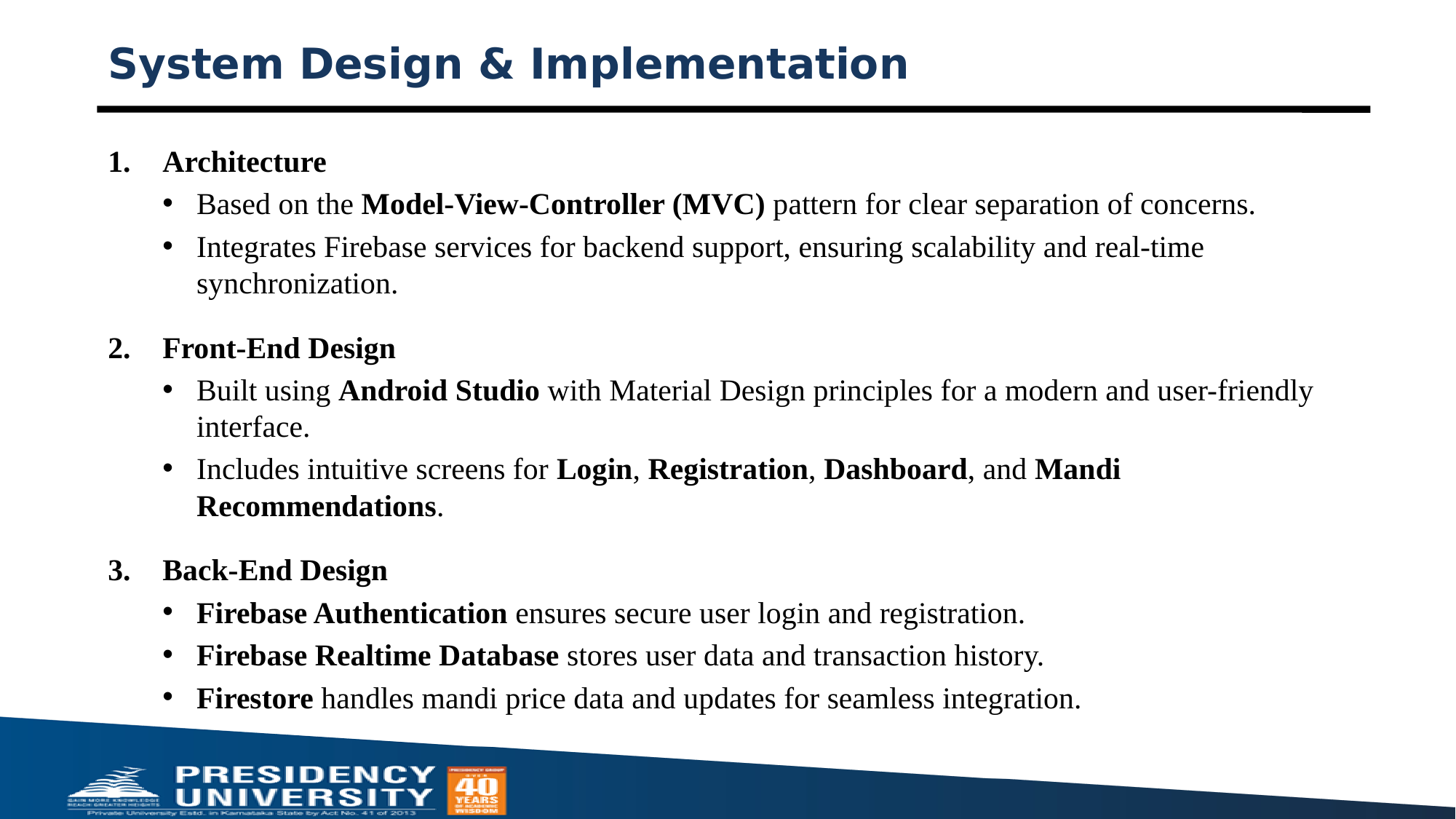

# System Design & Implementation
Architecture
Based on the Model-View-Controller (MVC) pattern for clear separation of concerns.
Integrates Firebase services for backend support, ensuring scalability and real-time synchronization.

Front-End Design
Built using Android Studio with Material Design principles for a modern and user-friendly interface.
Includes intuitive screens for Login, Registration, Dashboard, and Mandi Recommendations.

Back-End Design
Firebase Authentication ensures secure user login and registration.
Firebase Realtime Database stores user data and transaction history.
Firestore handles mandi price data and updates for seamless integration.